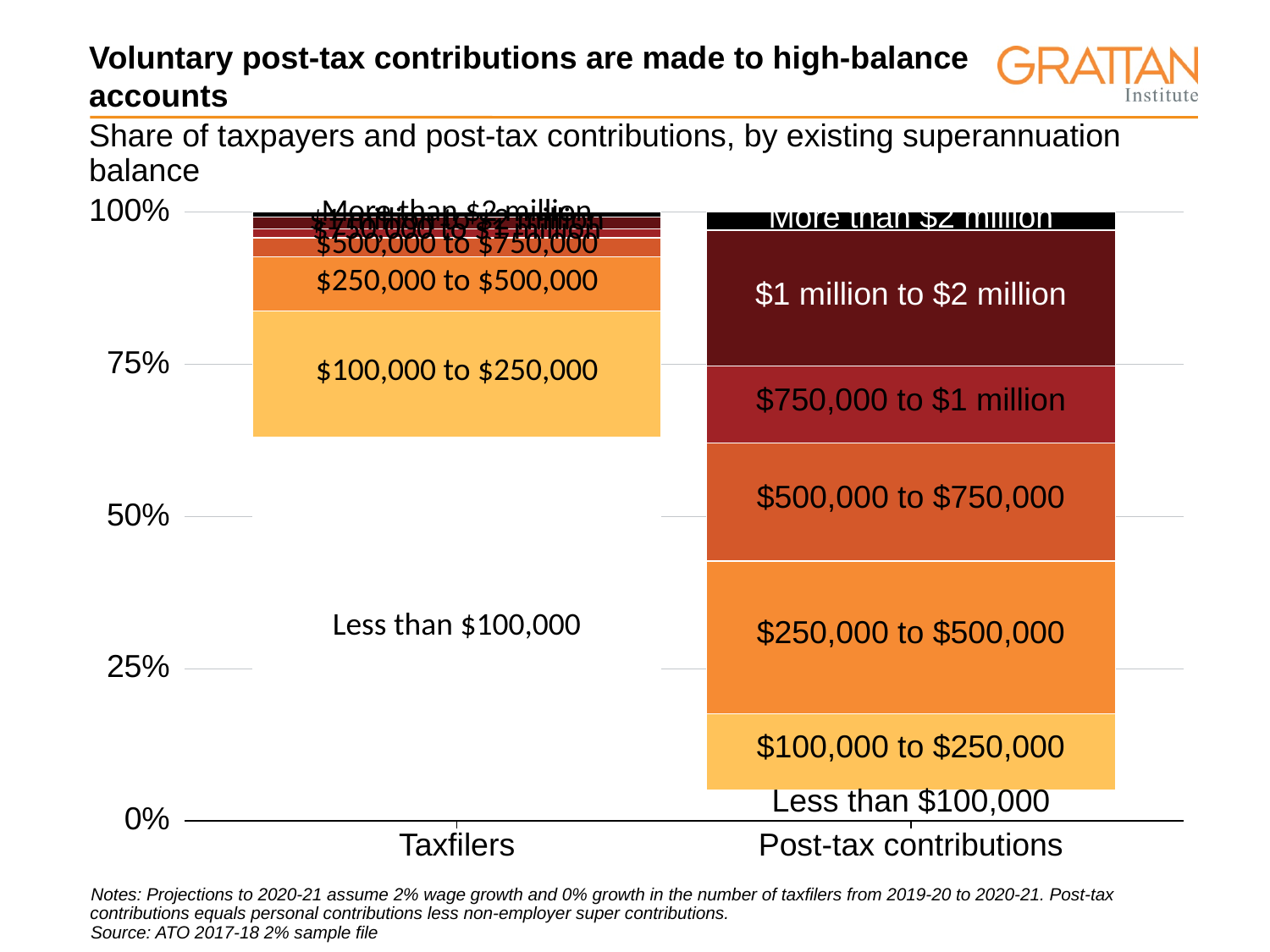

# Voluntary post-tax contributions are made to high-balance accounts
Share of taxpayers and post-tax contributions, by existing superannuation balance

More than $2 million
100%

More than $2 million
$1 million to $2 million

$750,000 to $1 million

$500,000 to $750,000

$250,000 to $500,000
$1 million to $2 million

75%
$100,000 to $250,000

$750,000 to $1 million

$500,000 to $750,000
50%

Less than $100,000
$250,000 to $500,000
25%

$100,000 to $250,000
Less than $100,000

0%

Taxfilers
Post-tax contributions
Notes: Projections to 2020-21 assume 2% wage growth and 0% growth in the number of taxfilers from 2019-20 to 2020-21. Post-tax
contributions equals personal contributions less non-employer super contributions.
Source: ATO 2017-18 2% sample file